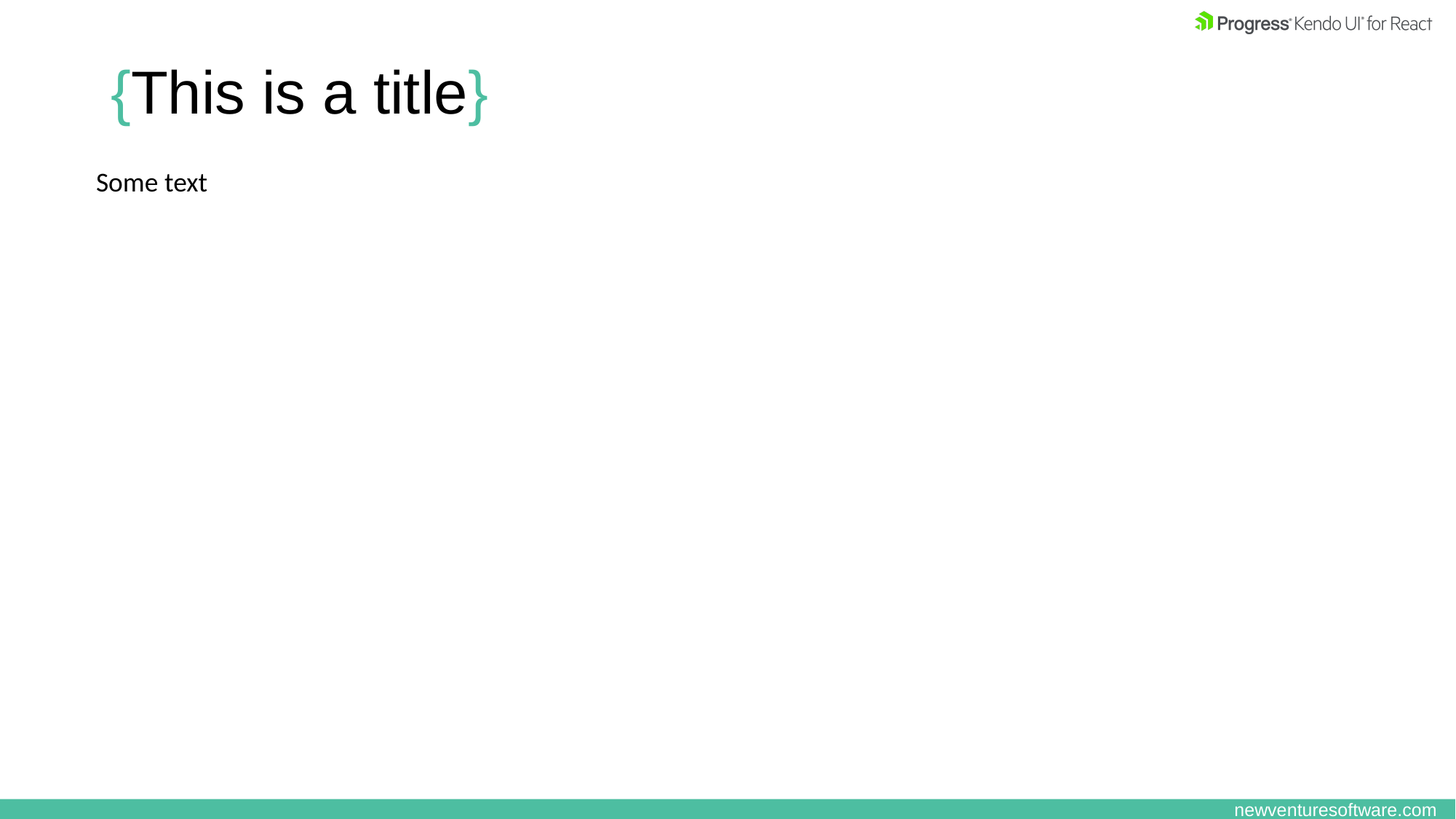

# {This is a title}
Some text